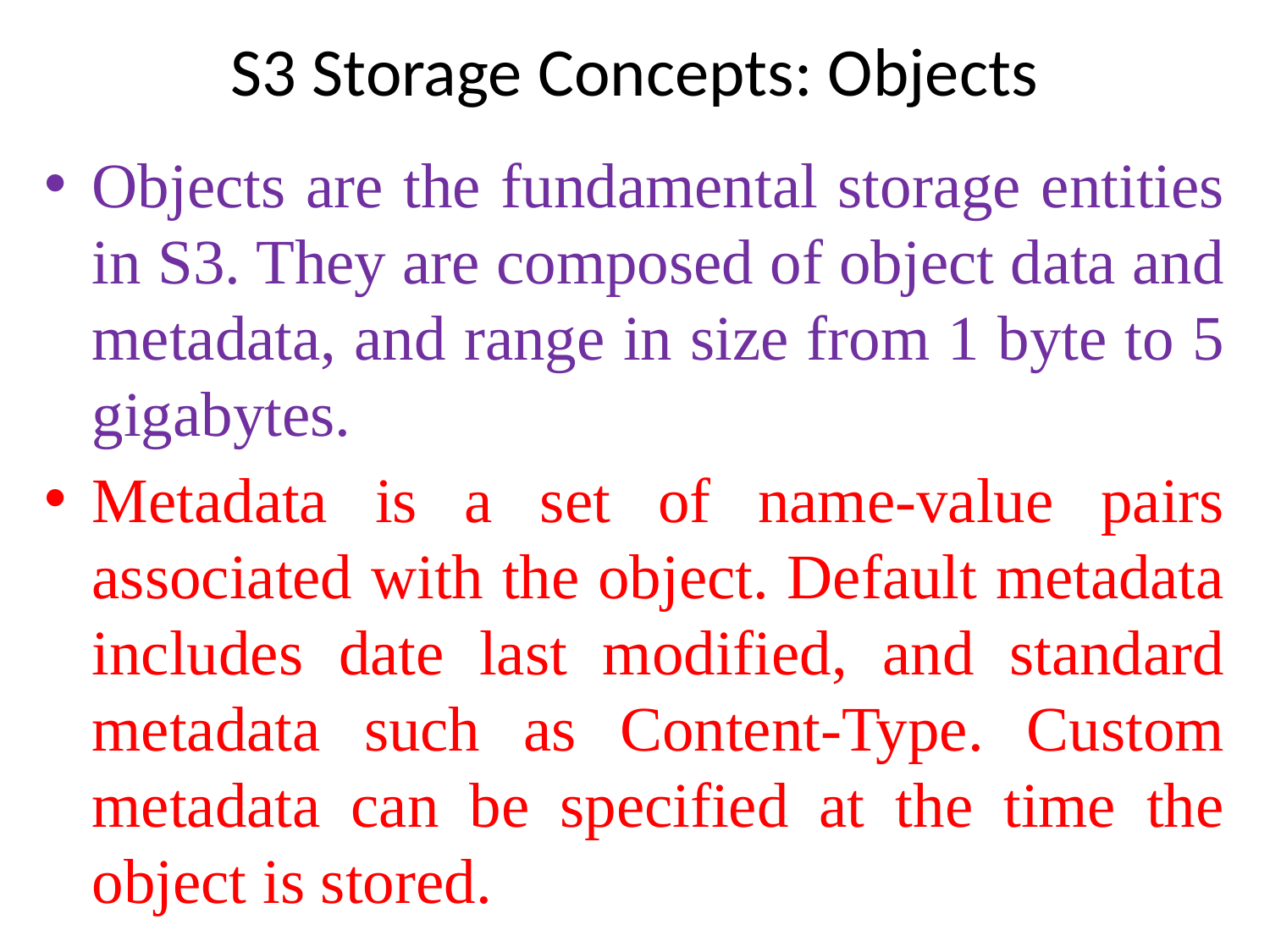

# S3 Storage Concepts: Objects
Objects are the fundamental storage entities in S3. They are composed of object data and metadata, and range in size from 1 byte to 5 gigabytes.
Metadata is a set of name-value pairs associated with the object. Default metadata includes date last modified, and standard metadata such as Content-Type. Custom metadata can be specified at the time the object is stored.